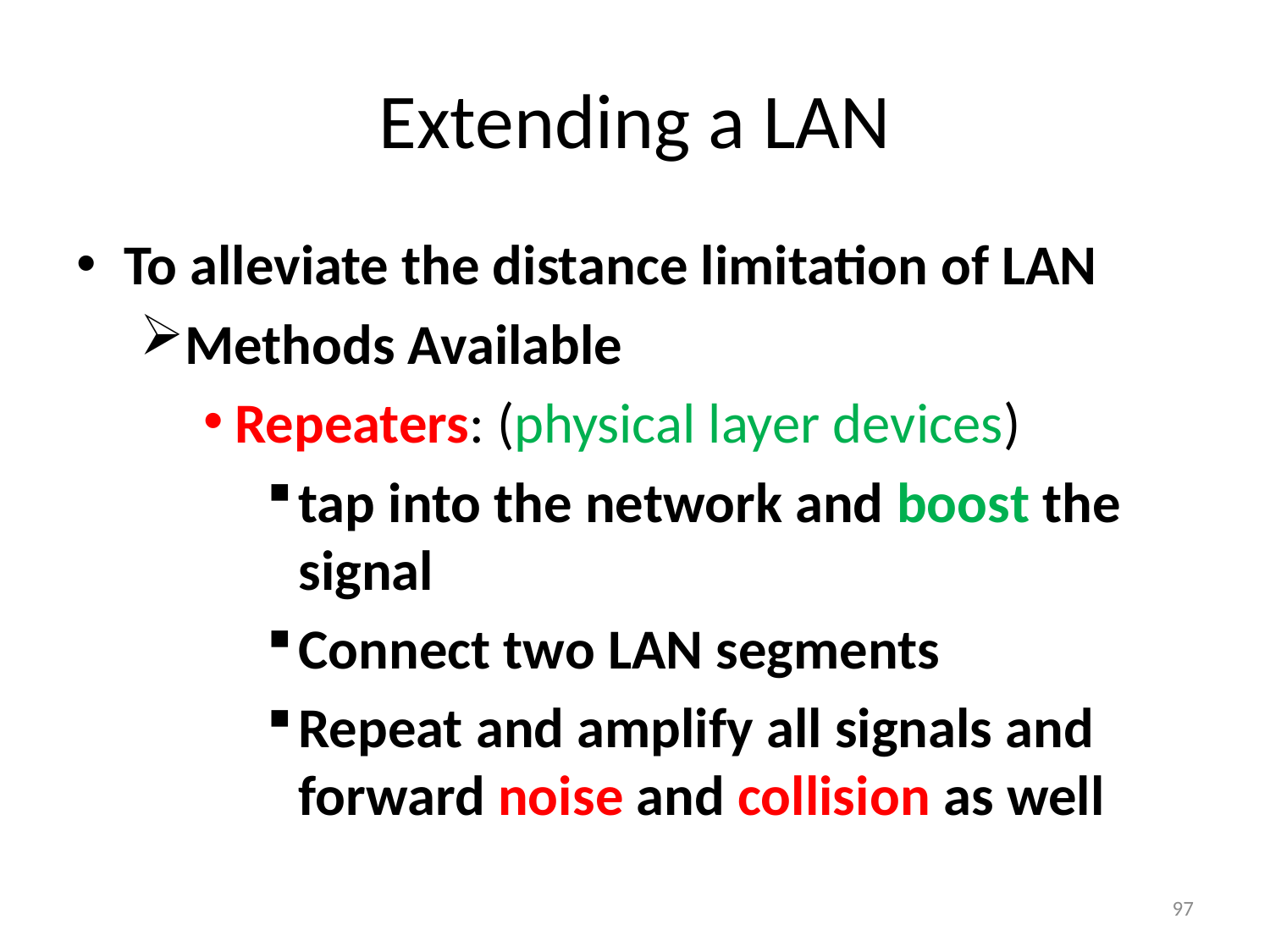

# Extending a LAN
To alleviate the distance limitation of LAN
Methods Available
Repeaters: (physical layer devices)
tap into the network and boost the signal
Connect two LAN segments
Repeat and amplify all signals and forward noise and collision as well
97